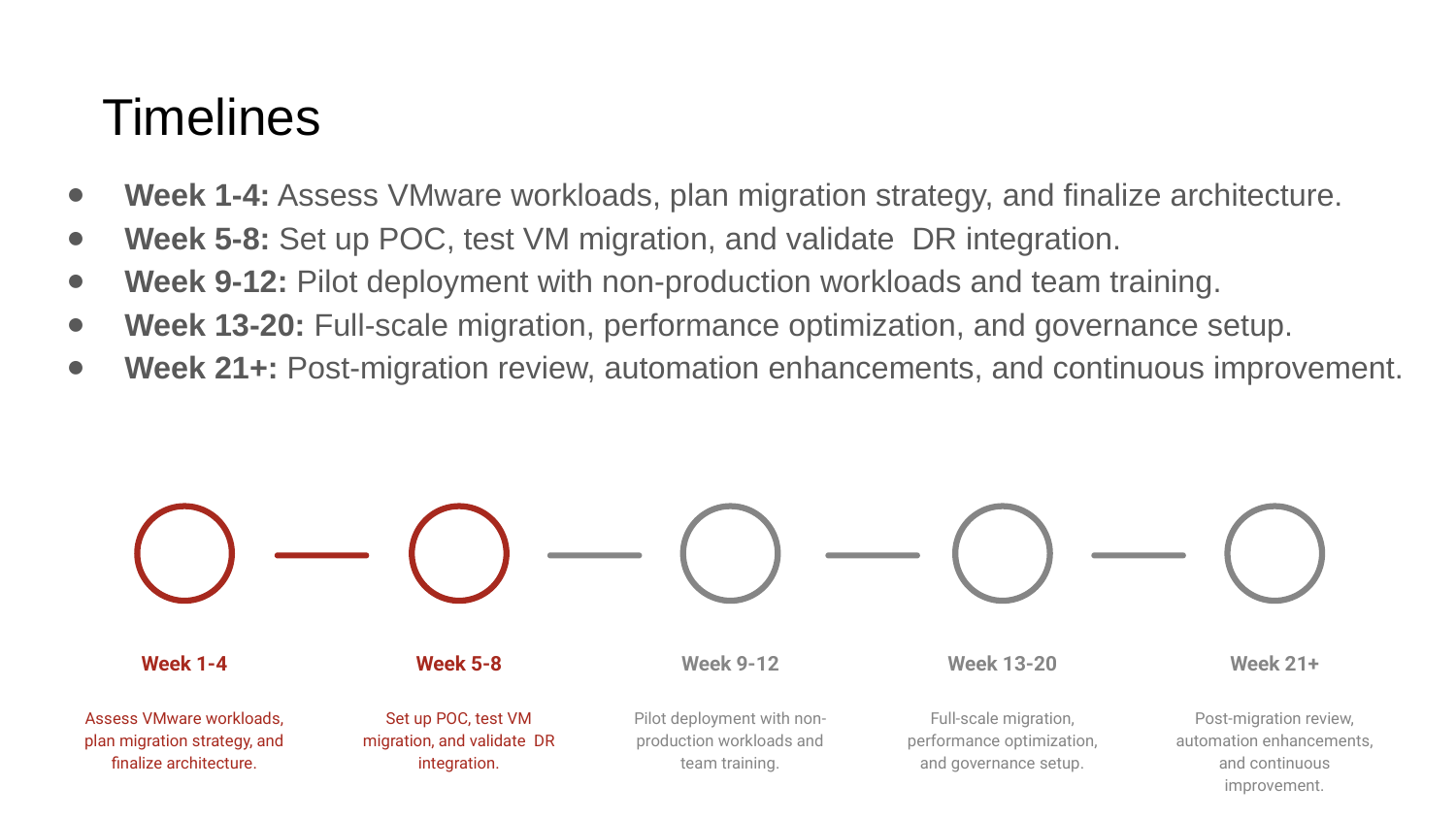

# Timelines
 Week 1-4: Assess VMware workloads, plan migration strategy, and finalize architecture.
 Week 5-8: Set up POC, test VM migration, and validate  DR integration.
 Week 9-12: Pilot deployment with non-production workloads and team training.
 Week 13-20: Full-scale migration, performance optimization, and governance setup.
 Week 21+: Post-migration review, automation enhancements, and continuous improvement.

Week 1-4
Assess VMware workloads, plan migration strategy, and finalize architecture.

Week 5-8
Set up POC, test VM migration, and validate  DR integration.

Week 9-12
Pilot deployment with non-production workloads and team training.

Week 13-20
Full-scale migration, performance optimization, and governance setup.

Week 21+
Post-migration review, automation enhancements, and continuous improvement.